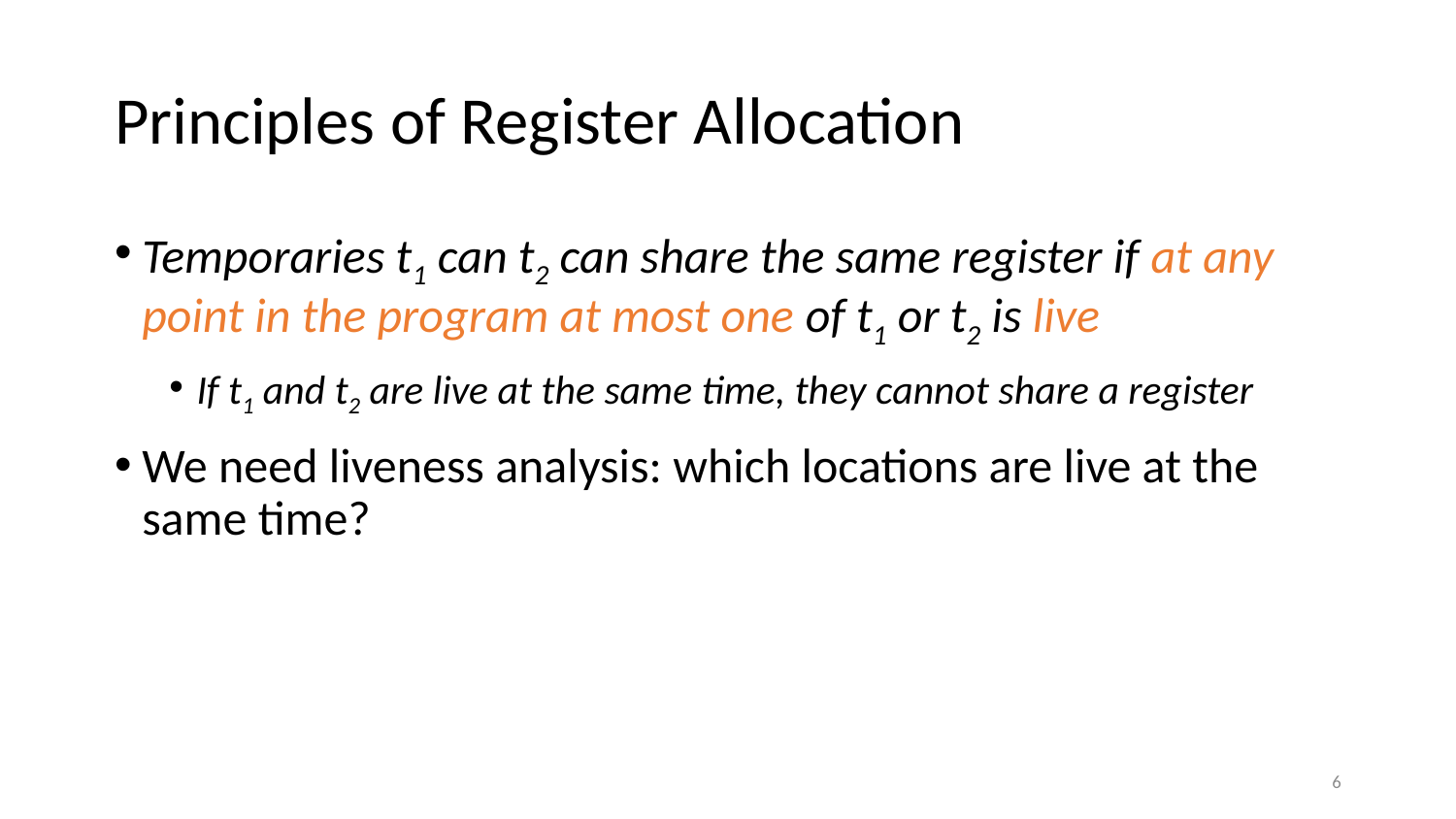

# Principles of Register Allocation
Temporaries t1 can t2 can share the same register if at any point in the program at most one of t1 or t2 is live
If t1 and t2 are live at the same time, they cannot share a register
We need liveness analysis: which locations are live at the same time?
6